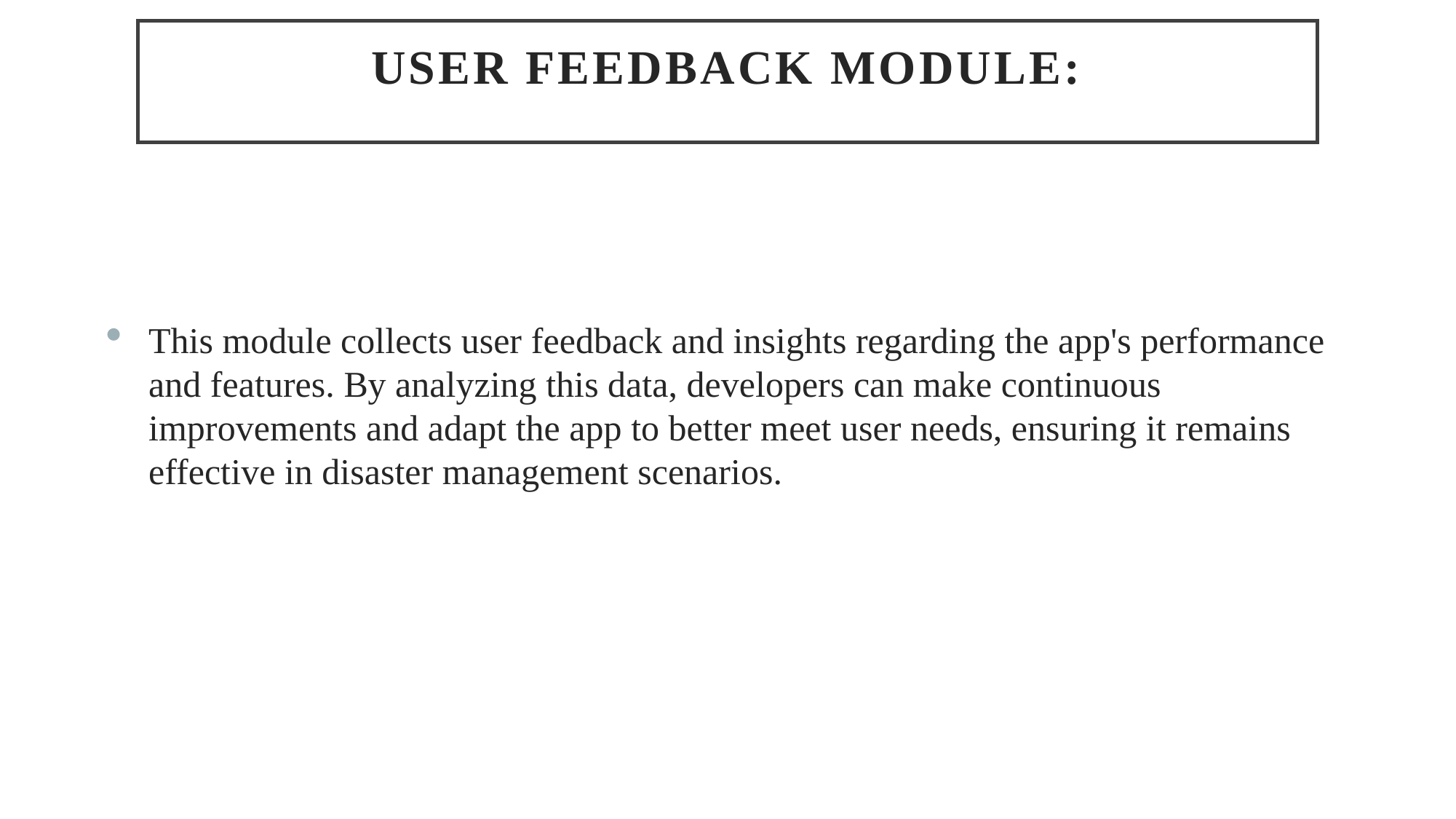

# User Feedback Module:

This module collects user feedback and insights regarding the app's performance and features. By analyzing this data, developers can make continuous improvements and adapt the app to better meet user needs, ensuring it remains effective in disaster management scenarios.